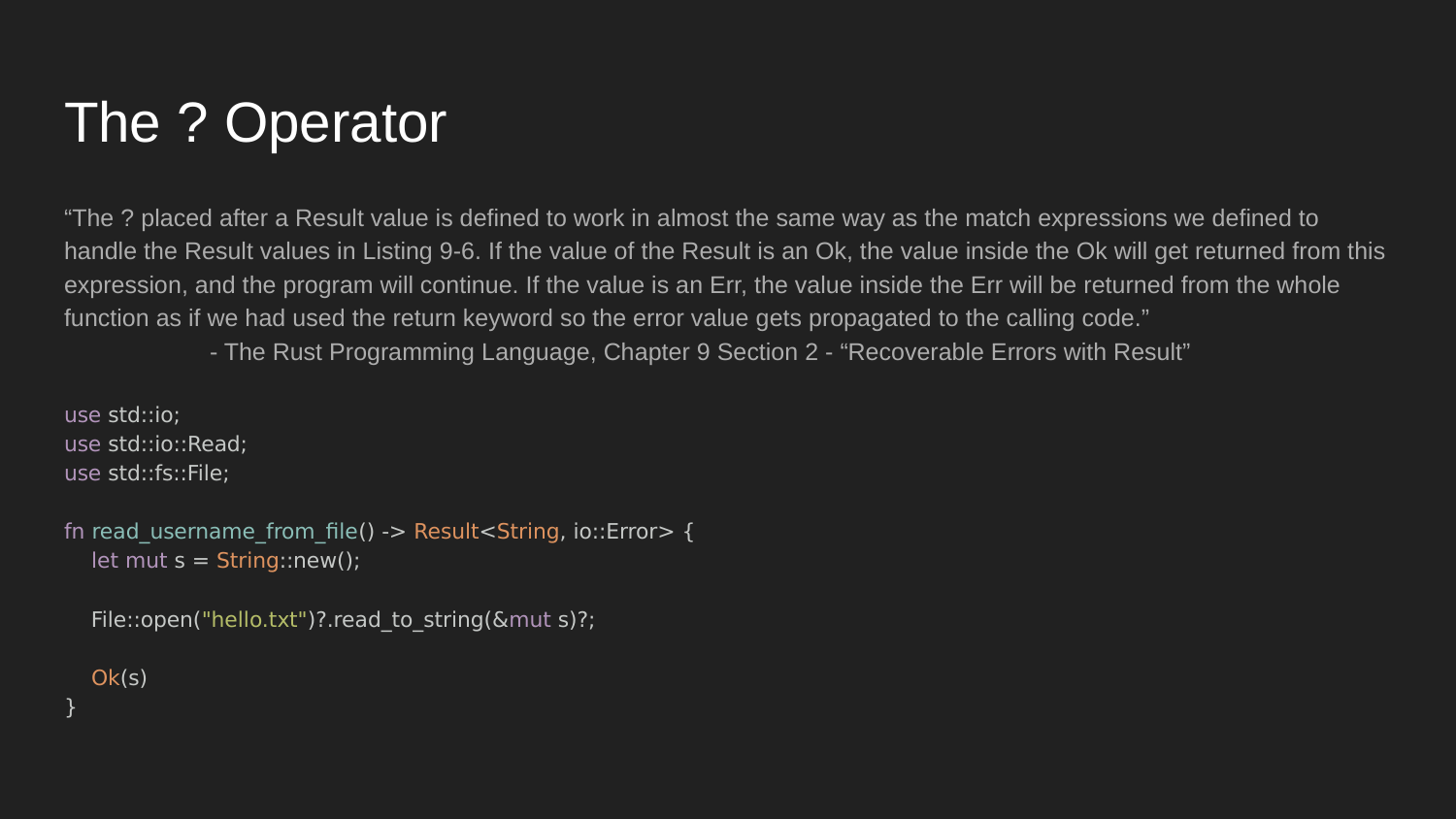

# The ? Operator
“The ? placed after a Result value is defined to work in almost the same way as the match expressions we defined to handle the Result values in Listing 9-6. If the value of the Result is an Ok, the value inside the Ok will get returned from this expression, and the program will continue. If the value is an Err, the value inside the Err will be returned from the whole function as if we had used the return keyword so the error value gets propagated to the calling code.”
	- The Rust Programming Language, Chapter 9 Section 2 - “Recoverable Errors with Result”
use std::io;
use std::io::Read;
use std::fs::File;
fn read_username_from_file() -> Result<String, io::Error> {
    let mut s = String::new();
    File::open("hello.txt")?.read_to_string(&mut s)?;
    Ok(s)
}